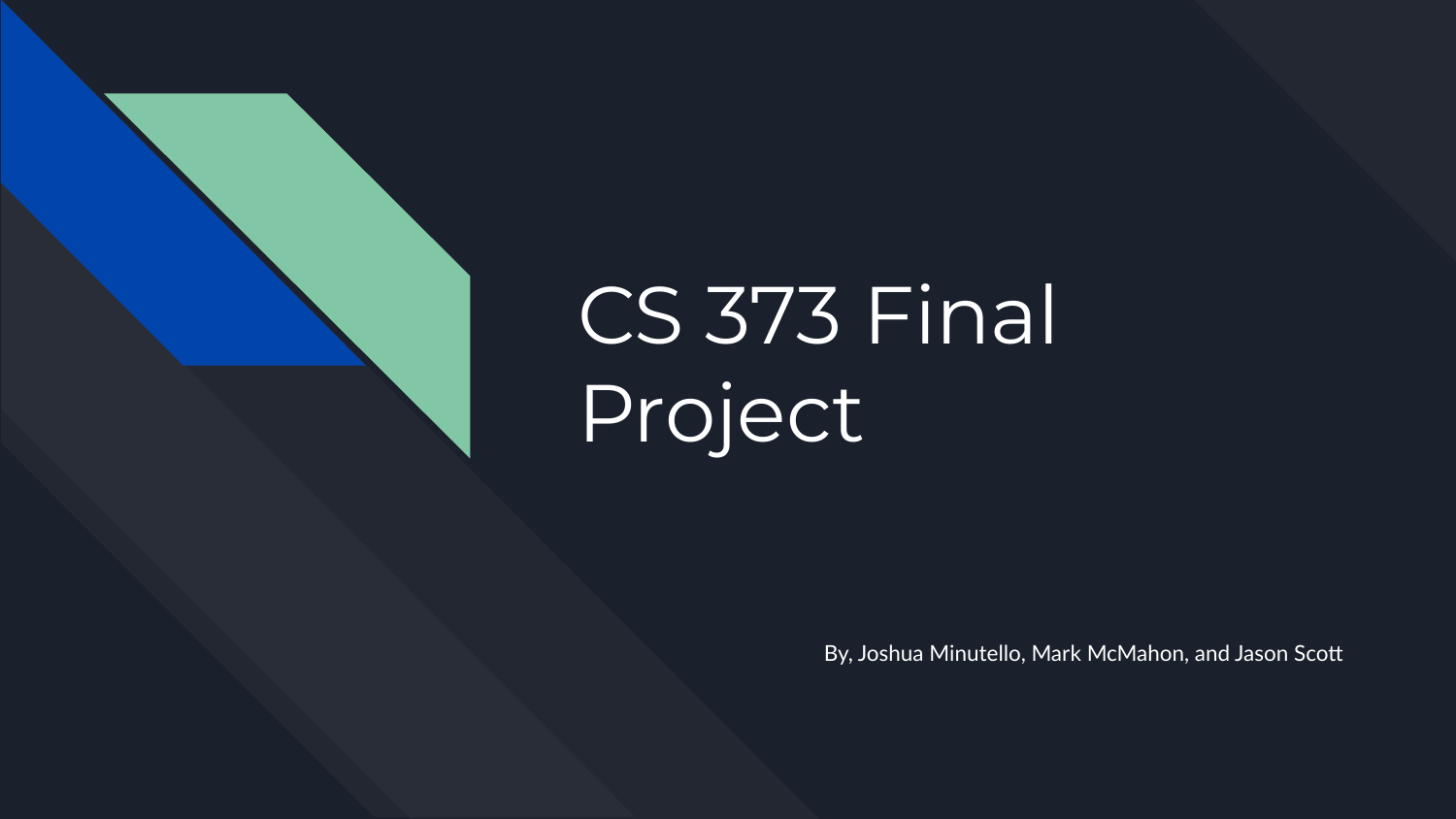

# CS 373 Final Project
By, Joshua Minutello, Mark McMahon, and Jason Scott